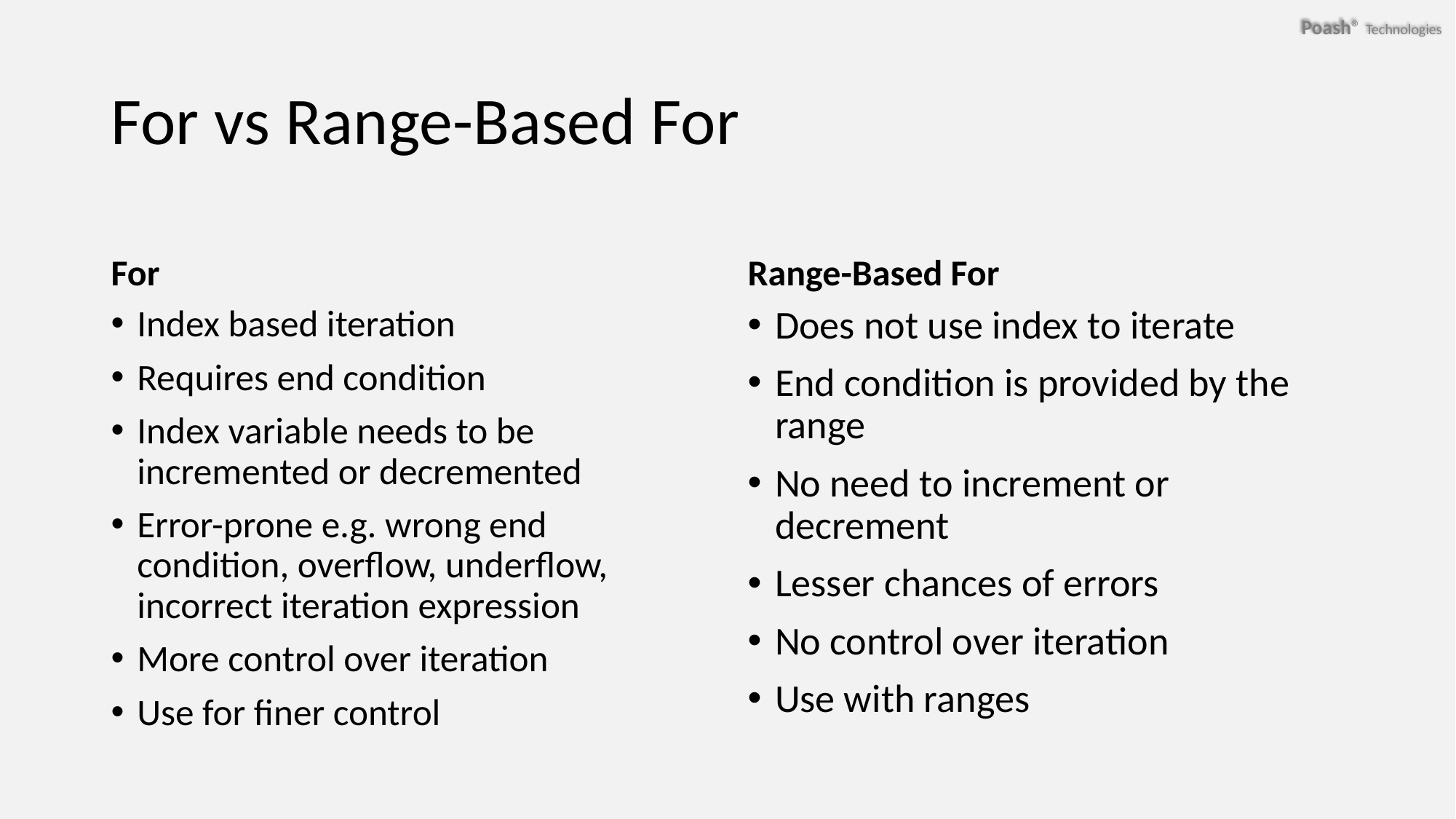

# For vs Range-Based For
For
Range-Based For
Index based iteration
Requires end condition
Index variable needs to be incremented or decremented
Error-prone e.g. wrong end condition, overflow, underflow, incorrect iteration expression
More control over iteration
Use for finer control

Does not use index to iterate
End condition is provided by the range
No need to increment or decrement
Lesser chances of errors
No control over iteration
Use with ranges